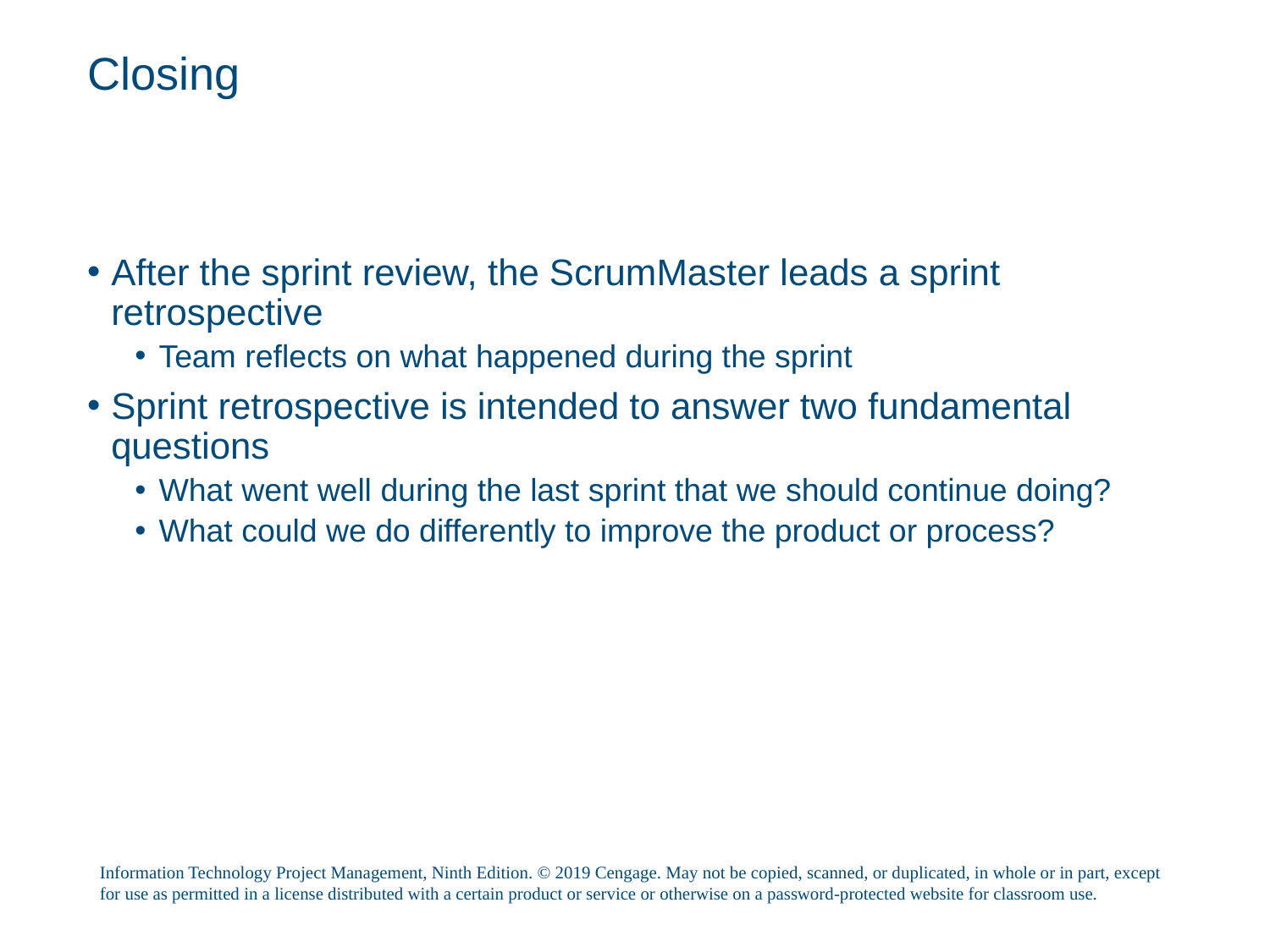

# Closing
After the sprint review, the ScrumMaster leads a sprint retrospective
Team reflects on what happened during the sprint
Sprint retrospective is intended to answer two fundamental questions
What went well during the last sprint that we should continue doing?
What could we do differently to improve the product or process?
Information Technology Project Management, Ninth Edition. © 2019 Cengage. May not be copied, scanned, or duplicated, in whole or in part, except for use as permitted in a license distributed with a certain product or service or otherwise on a password-protected website for classroom use.